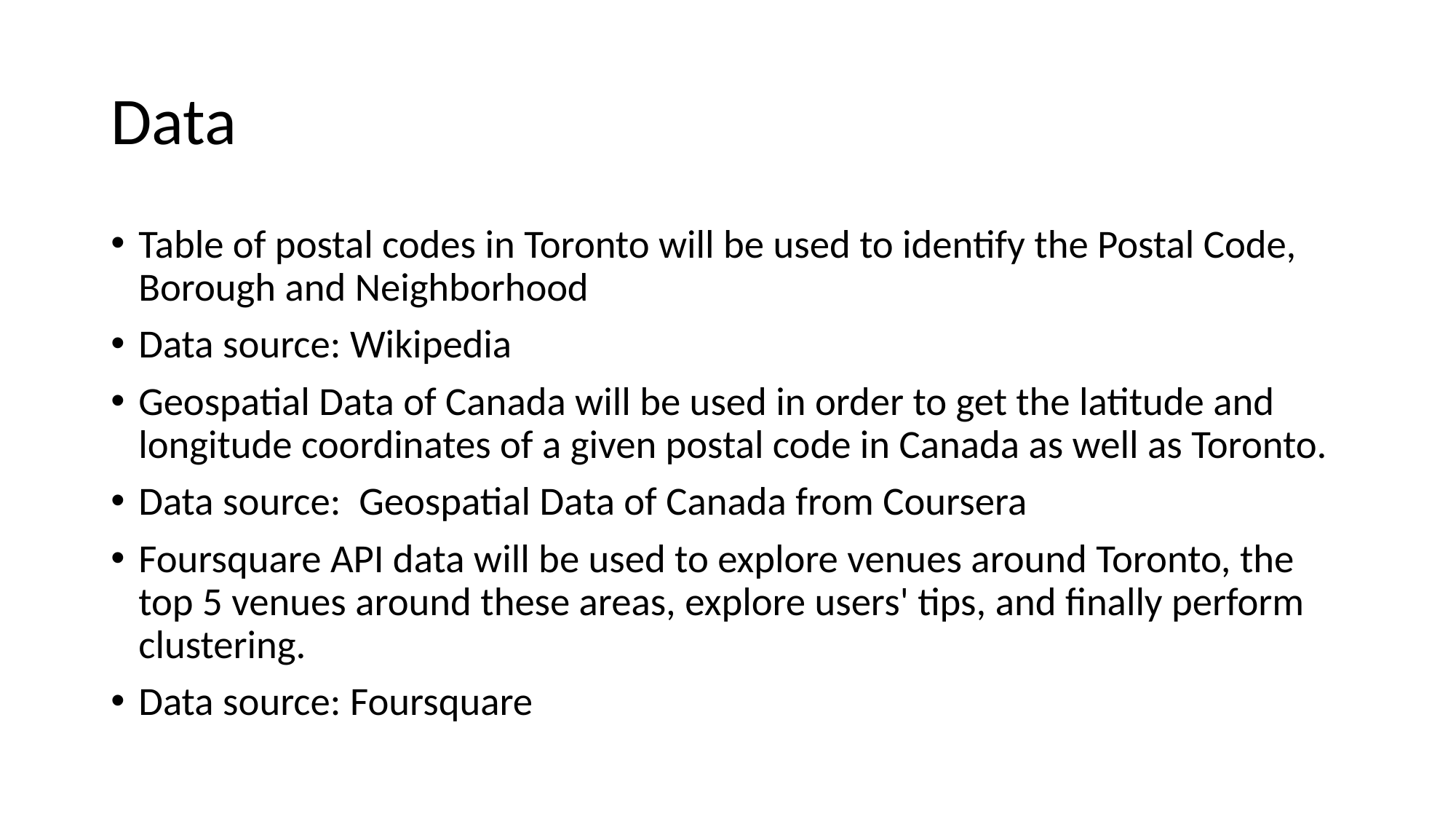

# Data
Table of postal codes in Toronto will be used to identify the Postal Code, Borough and Neighborhood
Data source: Wikipedia
Geospatial Data of Canada will be used in order to get the latitude and longitude coordinates of a given postal code in Canada as well as Toronto.
Data source:  Geospatial Data of Canada from Coursera
Foursquare API data will be used to explore venues around Toronto, the top 5 venues around these areas, explore users' tips, and finally perform clustering.
Data source: Foursquare